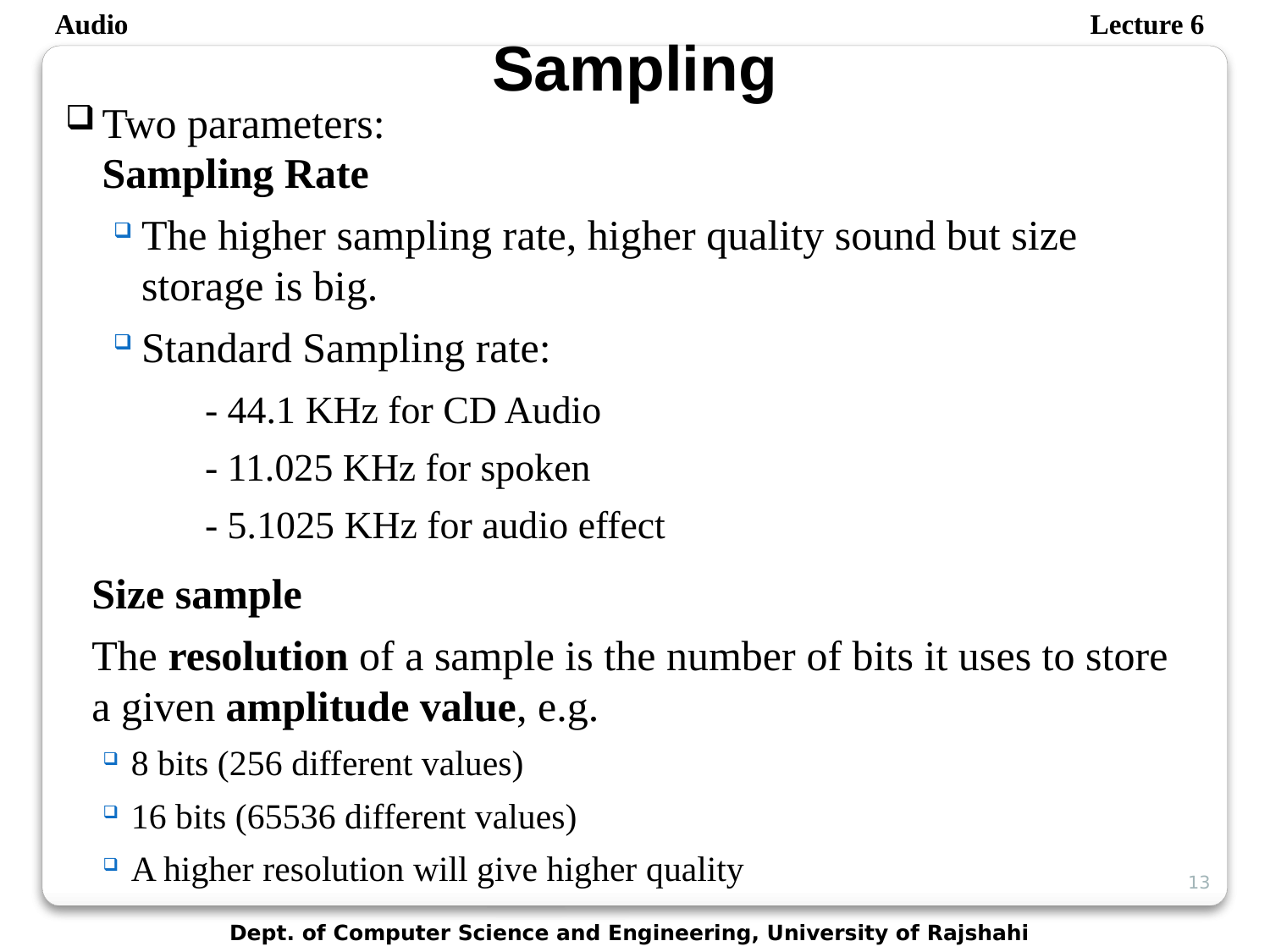

Audio
Lecture 6
Sampling
Two parameters:
	Sampling Rate
The higher sampling rate, higher quality sound but size storage is big.
Standard Sampling rate:
 	- 44.1 KHz for CD Audio
	- 11.025 KHz for spoken
	- 5.1025 KHz for audio effect

	Size sample
	The resolution of a sample is the number of bits it uses to store a given amplitude value, e.g.
8 bits (256 different values)
16 bits (65536 different values)
A higher resolution will give higher quality
13
Dept. of Computer Science and Engineering, University of Rajshahi